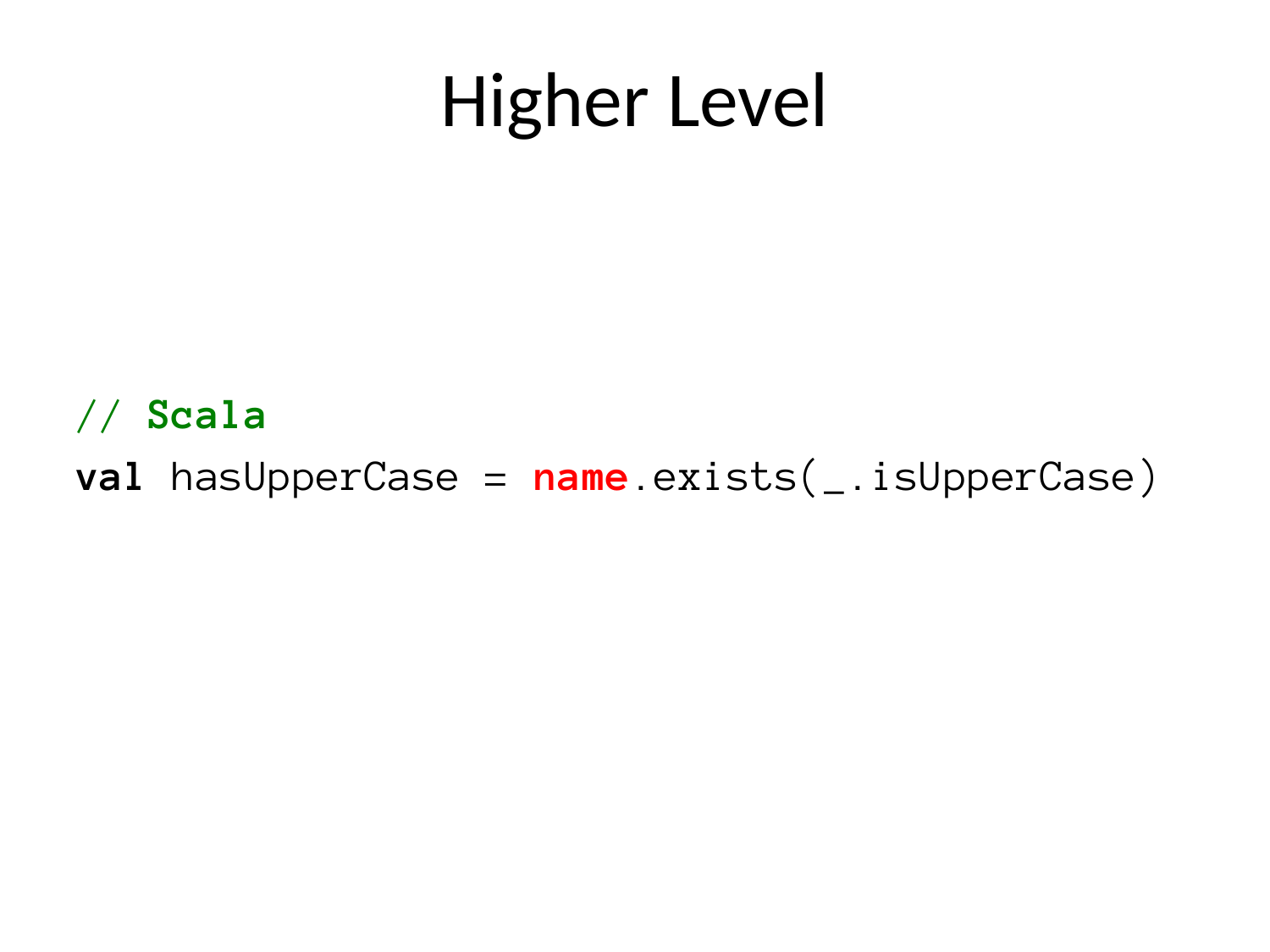

# Higher Level
// Scala
val hasUpperCase = name.exists(_.isUpperCase)